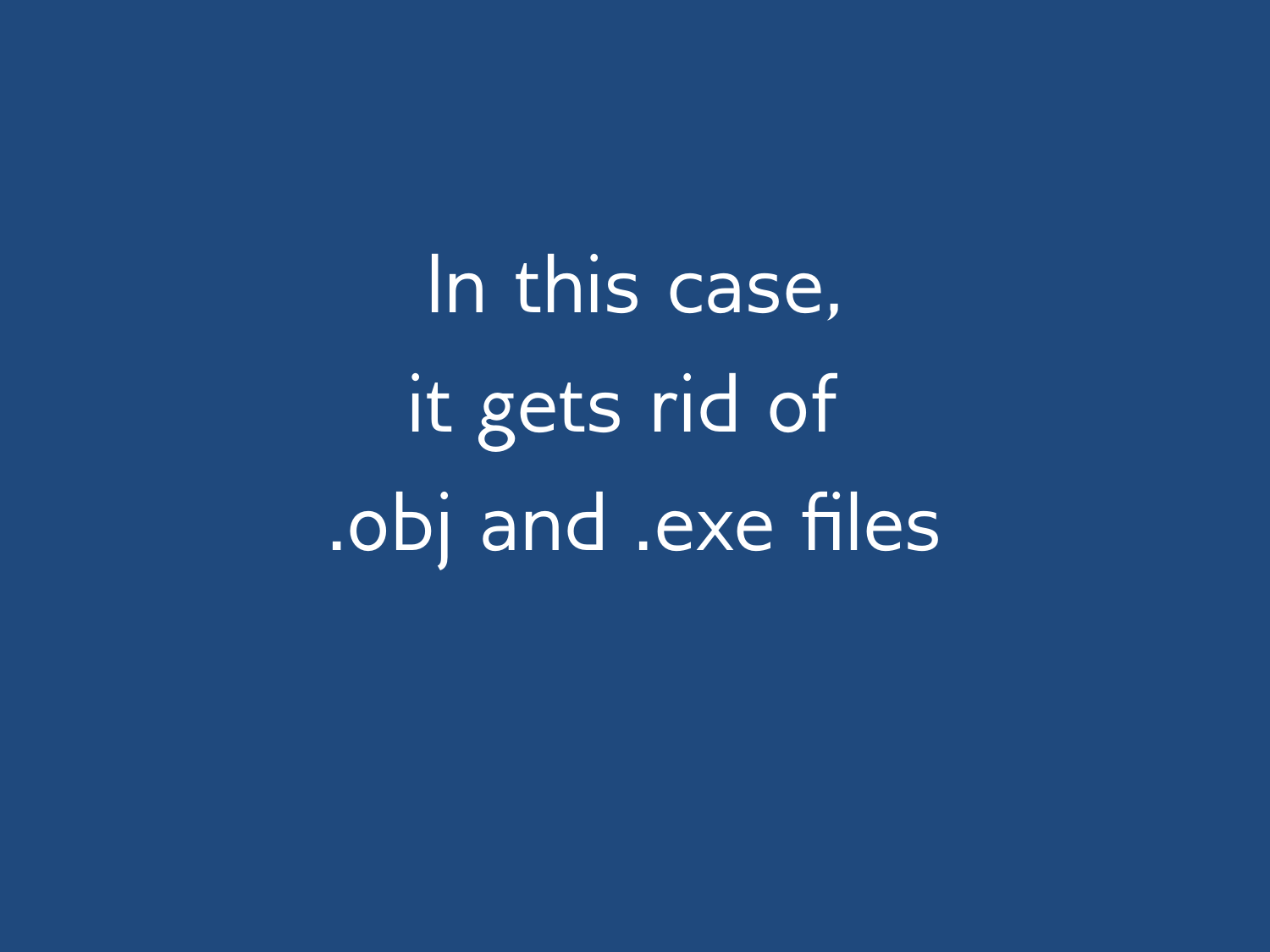

#
In this case,
it gets rid of
.obj and .exe files